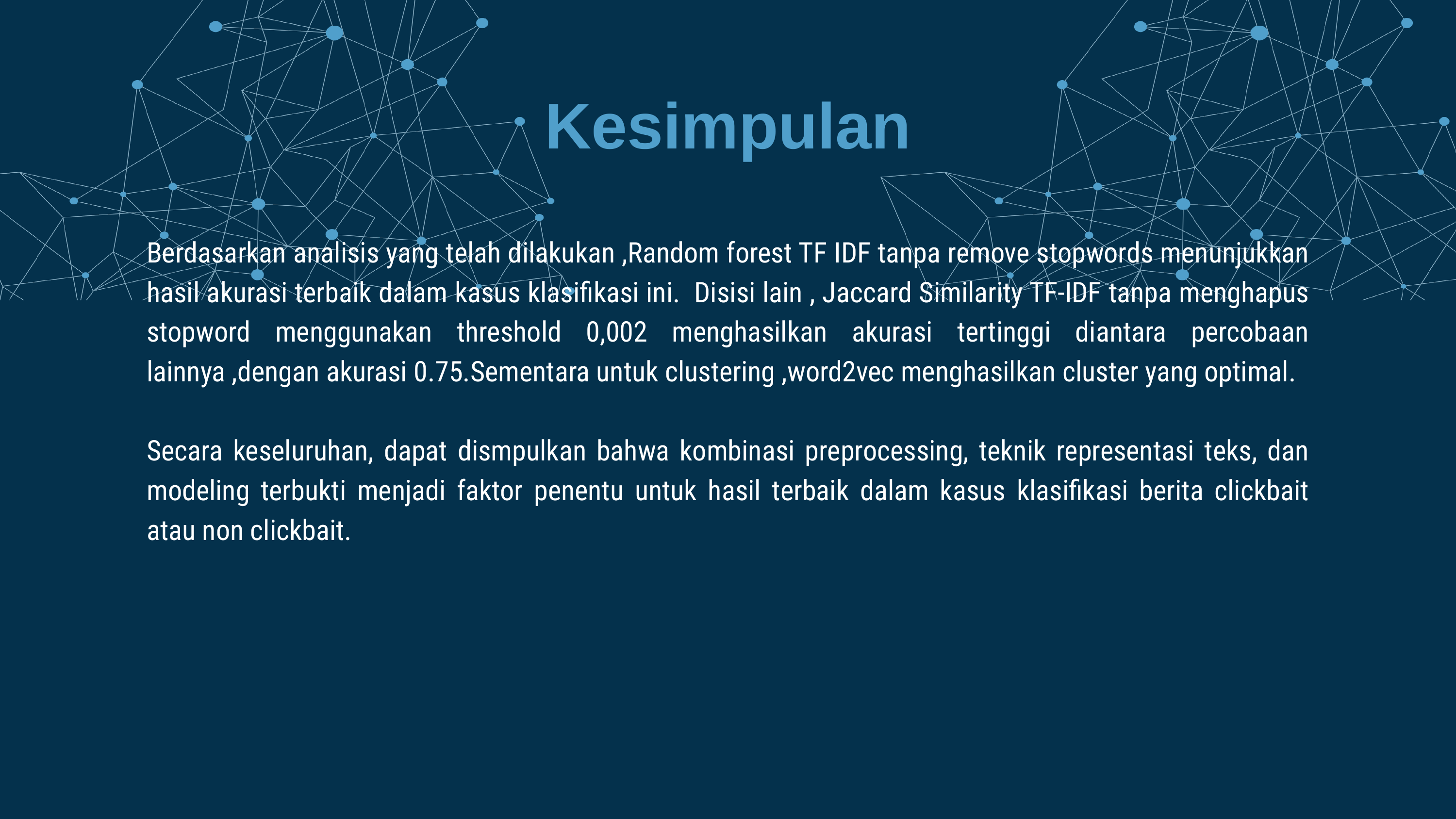

Kesimpulan
Berdasarkan analisis yang telah dilakukan ,Random forest TF IDF tanpa remove stopwords menunjukkan hasil akurasi terbaik dalam kasus klasifikasi ini.  Disisi lain , Jaccard Similarity TF-IDF tanpa menghapus stopword menggunakan threshold 0,002 menghasilkan akurasi tertinggi diantara percobaan lainnya ,dengan akurasi 0.75.Sementara untuk clustering ,word2vec menghasilkan cluster yang optimal.

Secara keseluruhan, dapat dismpulkan bahwa kombinasi preprocessing, teknik representasi teks, dan modeling terbukti menjadi faktor penentu untuk hasil terbaik dalam kasus klasifikasi berita clickbait atau non clickbait.